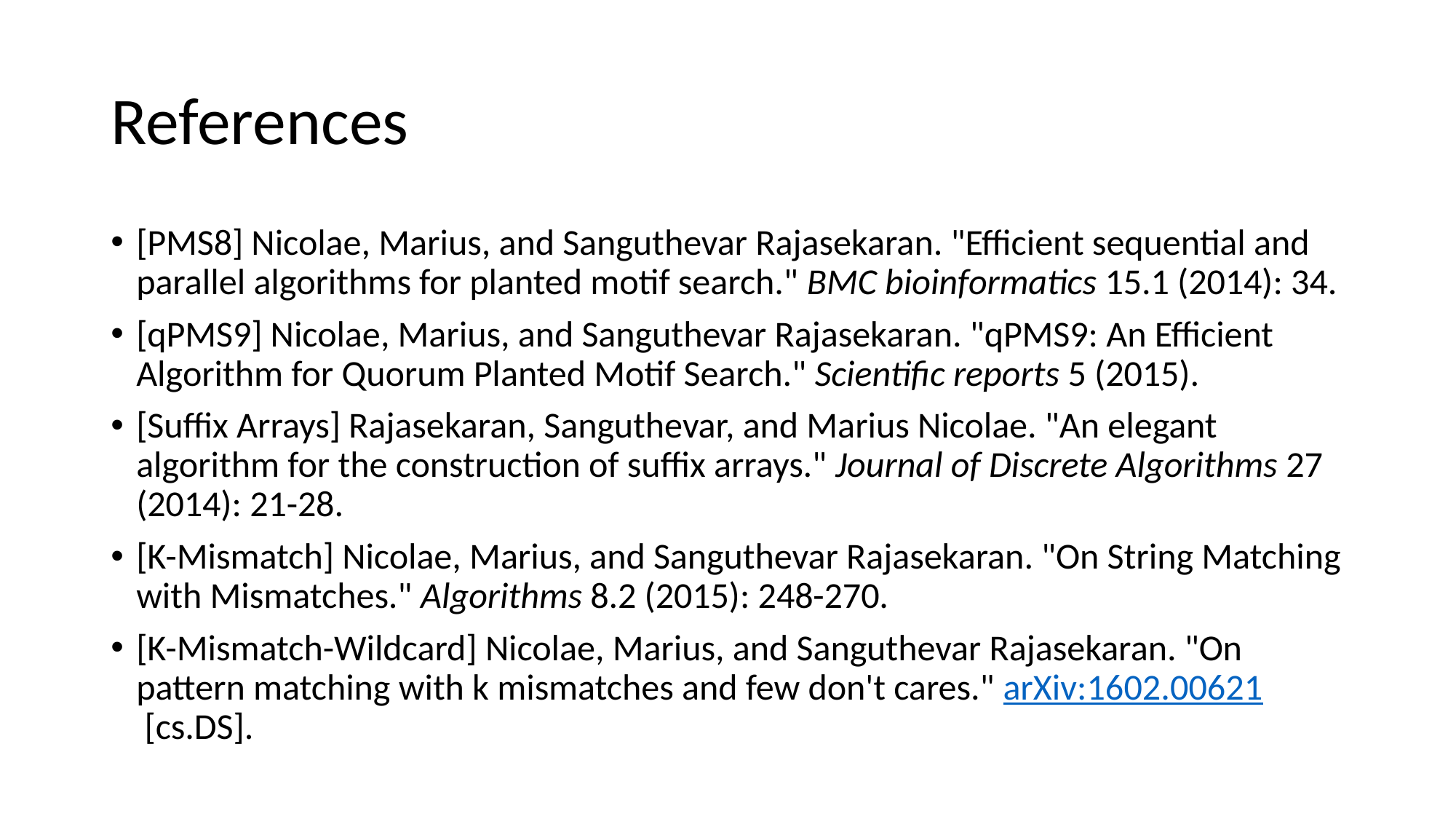

# References
[PMS8] Nicolae, Marius, and Sanguthevar Rajasekaran. "Efficient sequential and parallel algorithms for planted motif search." BMC bioinformatics 15.1 (2014): 34.
[qPMS9] Nicolae, Marius, and Sanguthevar Rajasekaran. "qPMS9: An Efficient Algorithm for Quorum Planted Motif Search." Scientific reports 5 (2015).
[Suffix Arrays] Rajasekaran, Sanguthevar, and Marius Nicolae. "An elegant algorithm for the construction of suffix arrays." Journal of Discrete Algorithms 27 (2014): 21-28.
[K-Mismatch] Nicolae, Marius, and Sanguthevar Rajasekaran. "On String Matching with Mismatches." Algorithms 8.2 (2015): 248-270.
[K-Mismatch-Wildcard] Nicolae, Marius, and Sanguthevar Rajasekaran. "On pattern matching with k mismatches and few don't cares." arXiv:1602.00621 [cs.DS].